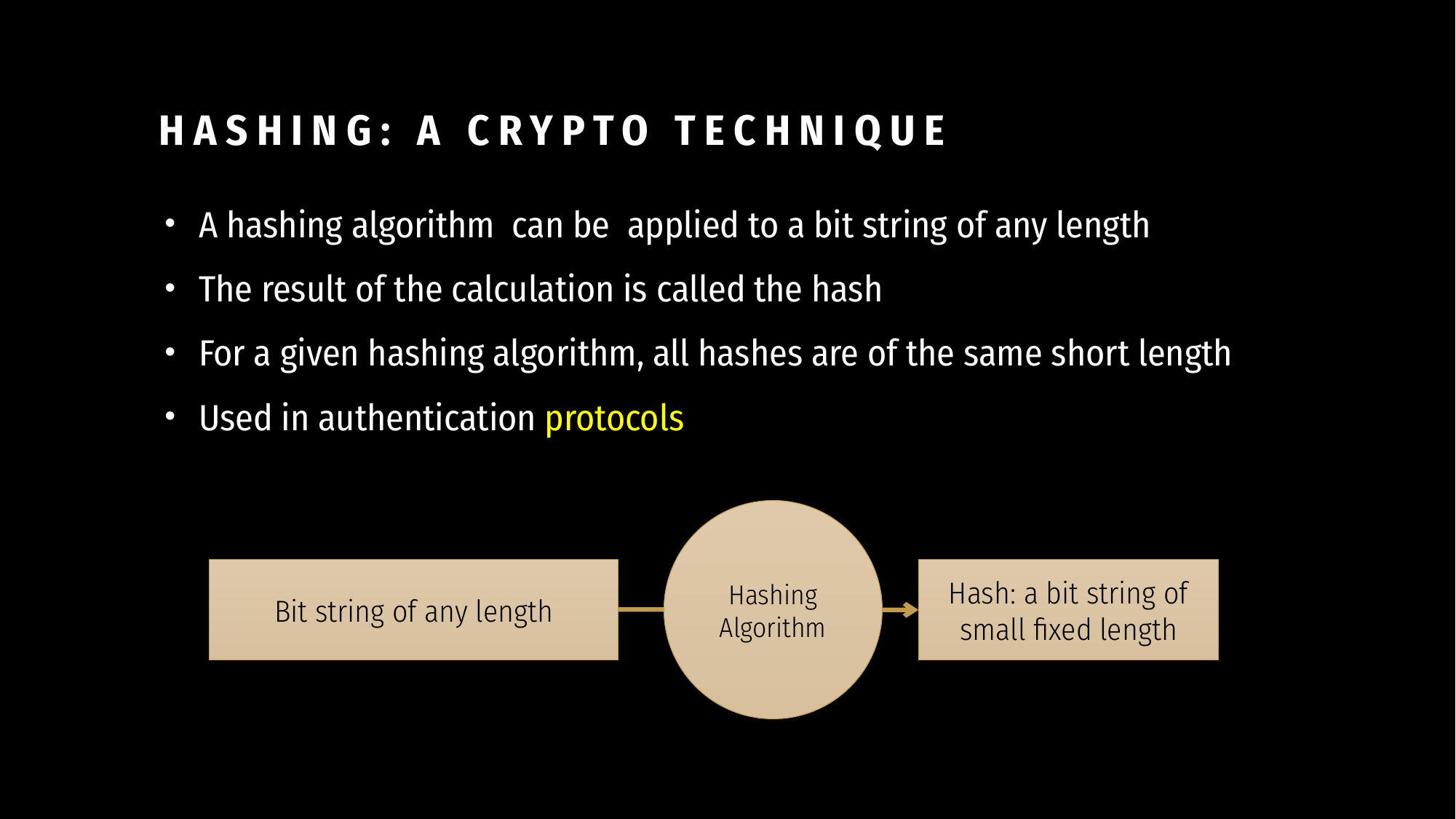

# Hashing: A Crypto technique
A hashing algorithm  can be  applied to a bit string of any length
The result of the calculation is called the hash
For a given hashing algorithm, all hashes are of the same short length
Used in authentication protocols

Hashing
Algorithm
Bit string of any length
Hash: a bit string of small fixed length
3-18